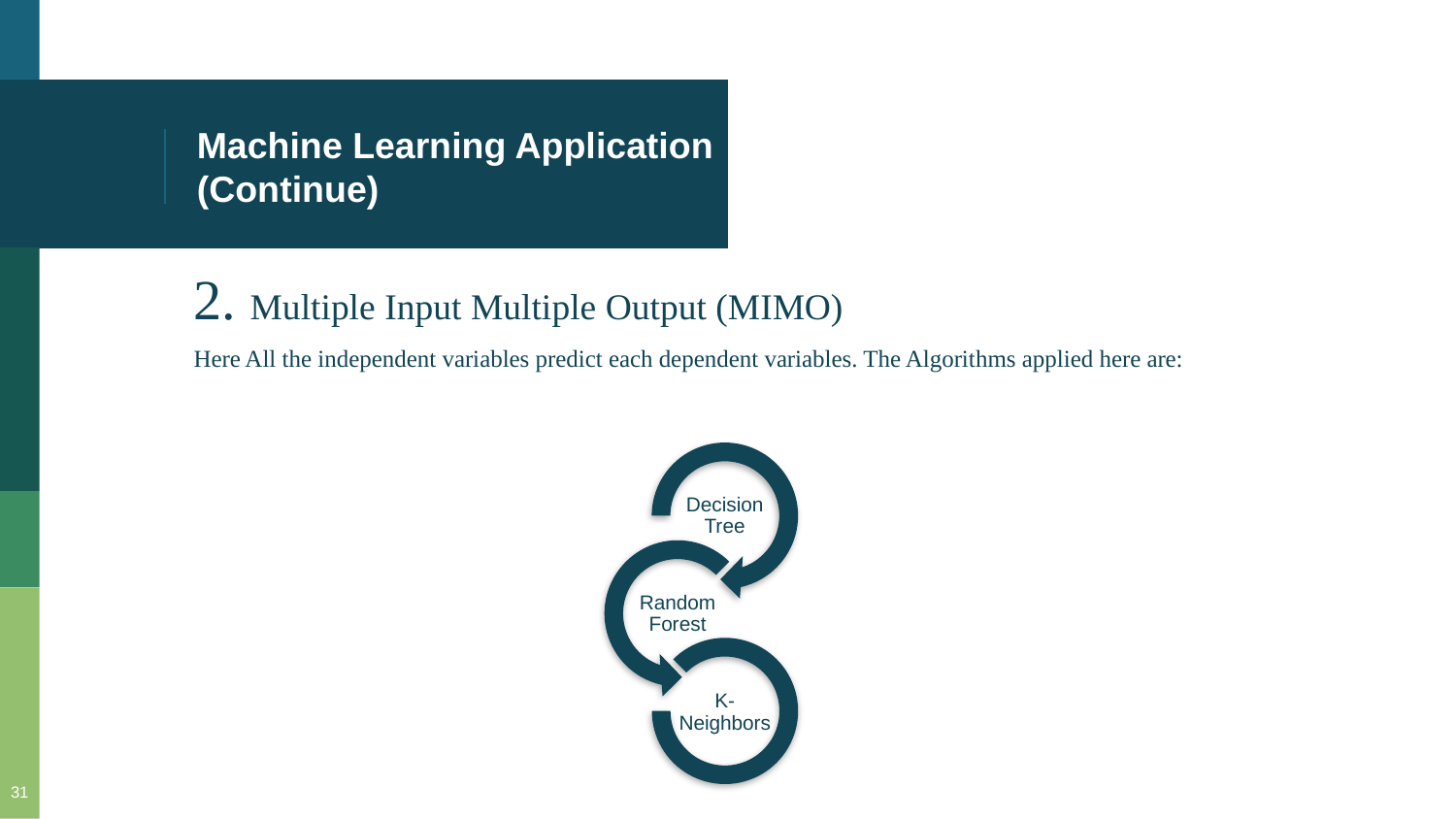

# Machine Learning Application (Continue)
2. Multiple Input Multiple Output (MIMO)
Here All the independent variables predict each dependent variables. The Algorithms applied here are:

Decision Tree
Random Forest
K-Neighbors
31